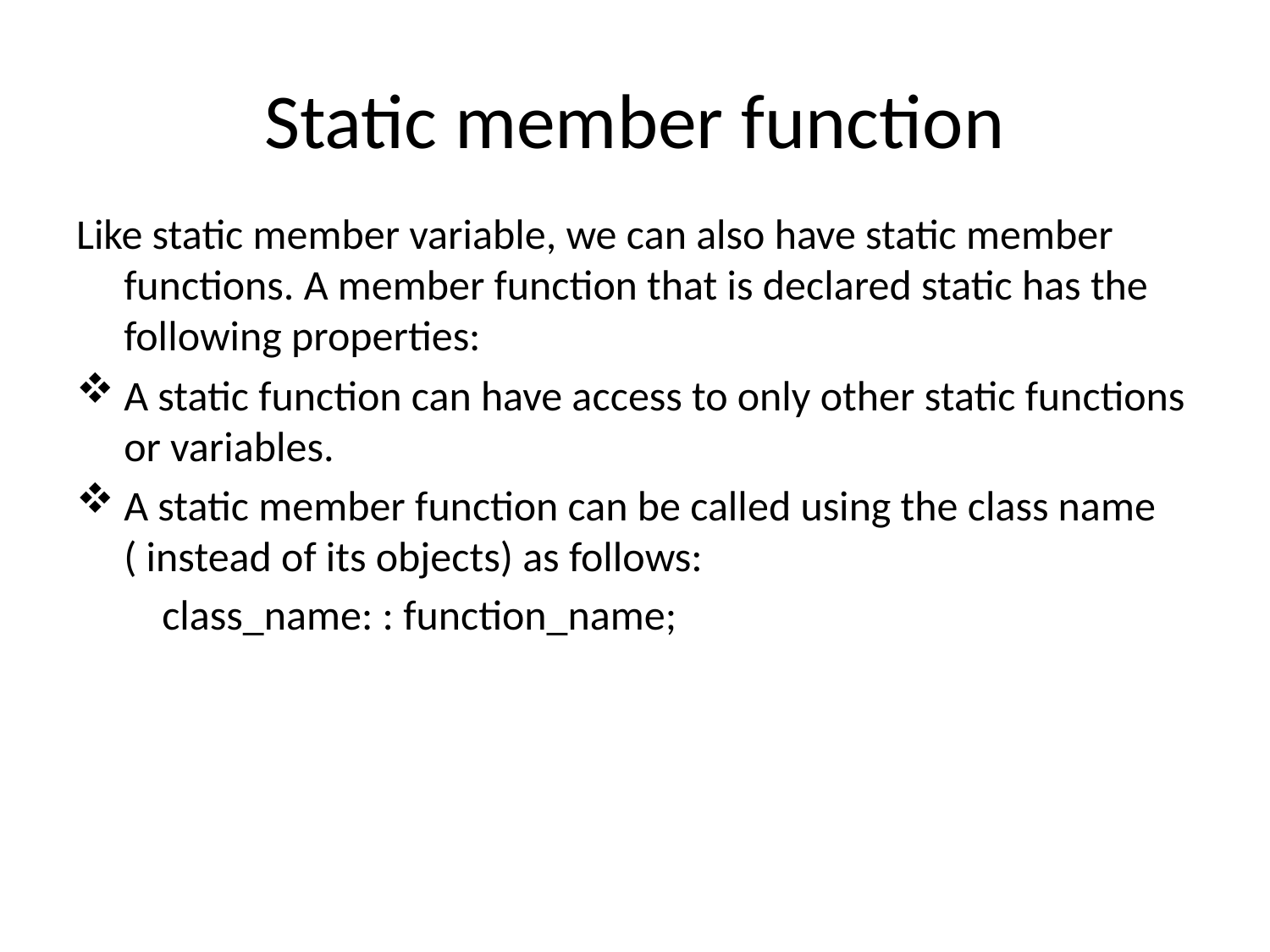

# Static member function
Like static member variable, we can also have static member functions. A member function that is declared static has the following properties:
A static function can have access to only other static functions or variables.
A static member function can be called using the class name ( instead of its objects) as follows:
         class_name: : function_name;